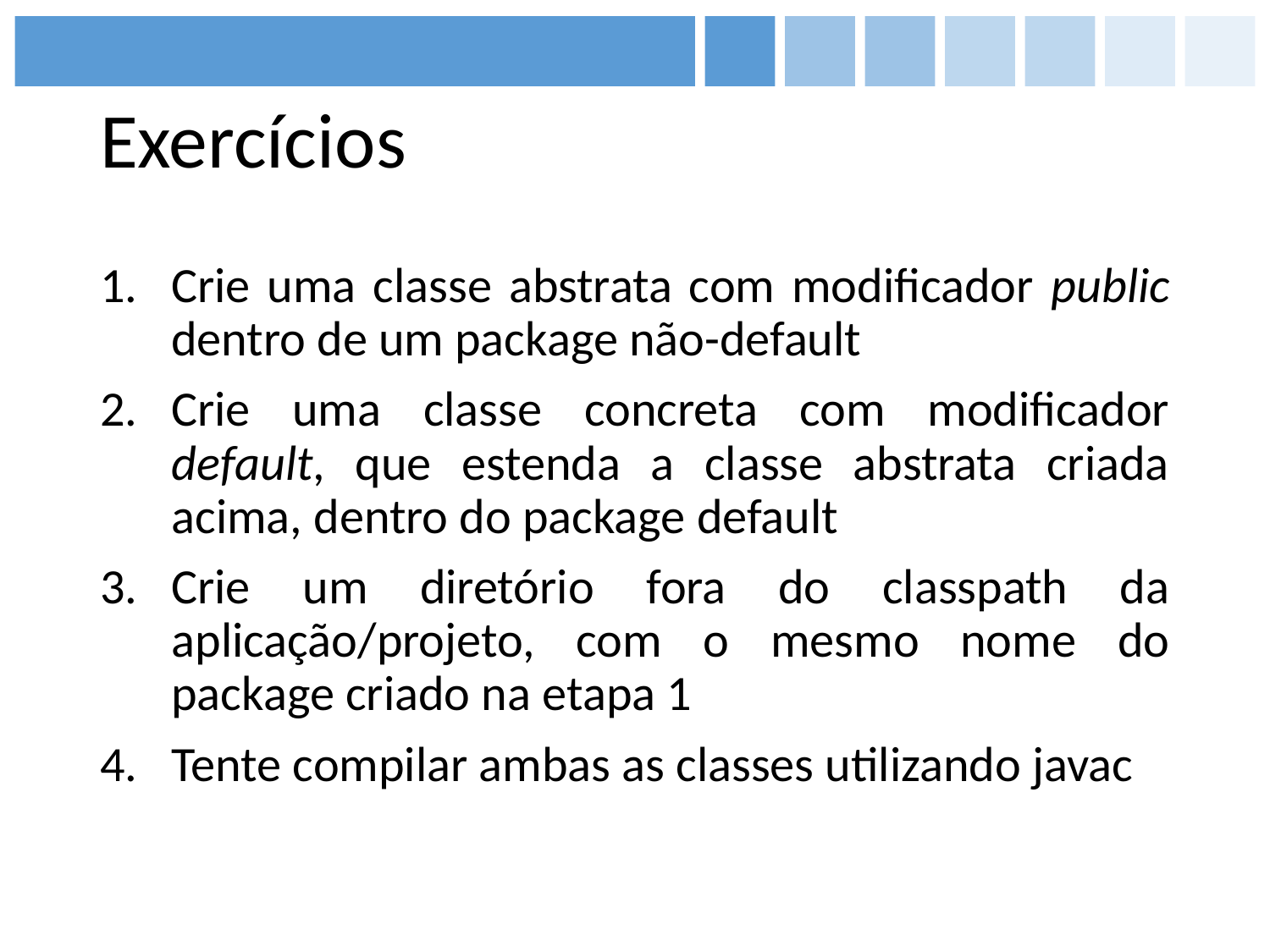

# Exercícios
Crie uma classe abstrata com modificador public dentro de um package não-default
Crie uma classe concreta com modificador default, que estenda a classe abstrata criada acima, dentro do package default
Crie um diretório fora do classpath da aplicação/projeto, com o mesmo nome do package criado na etapa 1
Tente compilar ambas as classes utilizando javac